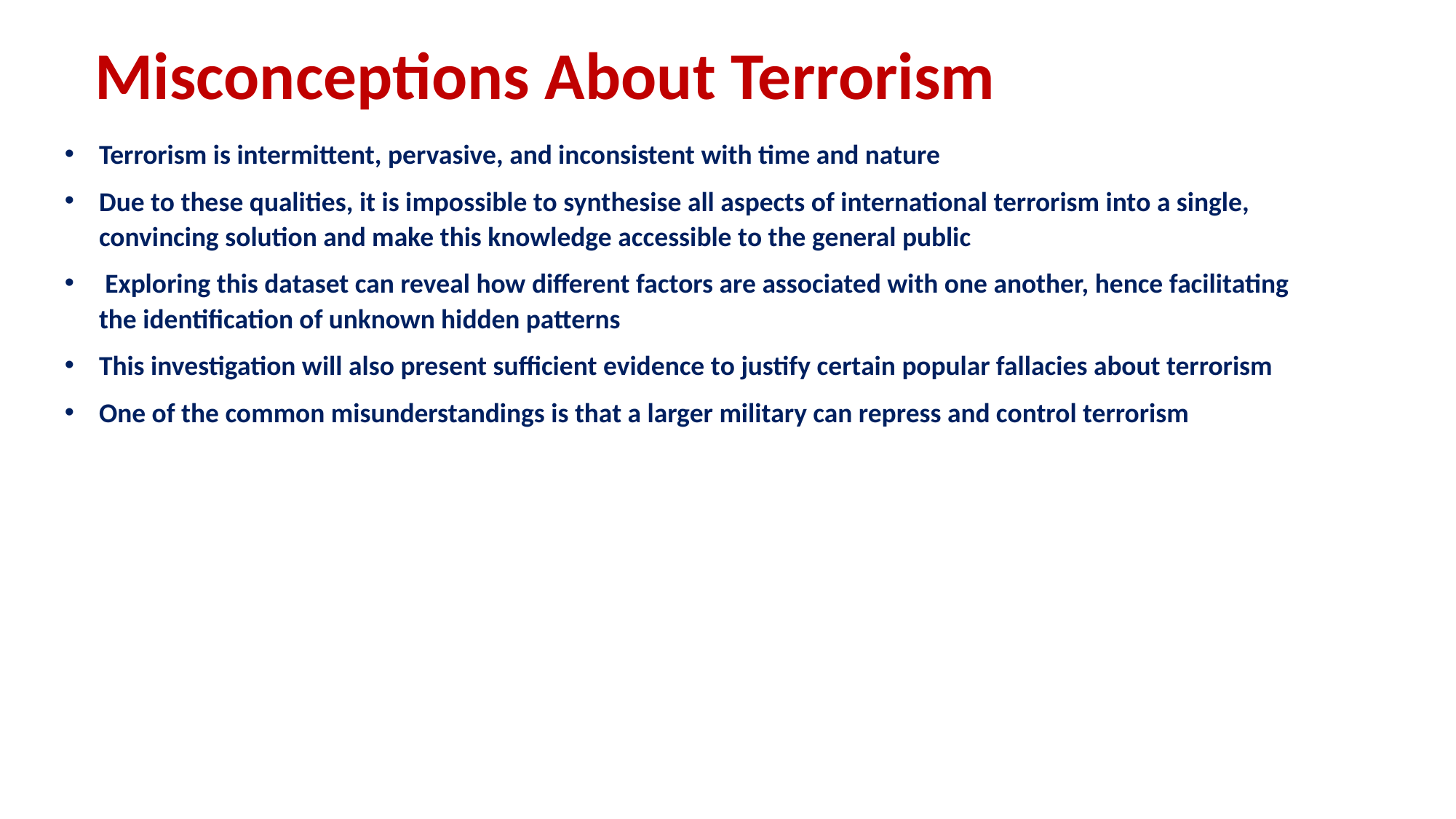

Misconceptions About Terrorism
Terrorism is intermittent, pervasive, and inconsistent with time and nature
Due to these qualities, it is impossible to synthesise all aspects of international terrorism into a single, convincing solution and make this knowledge accessible to the general public
 Exploring this dataset can reveal how different factors are associated with one another, hence facilitating the identification of unknown hidden patterns
This investigation will also present sufficient evidence to justify certain popular fallacies about terrorism
One of the common misunderstandings is that a larger military can repress and control terrorism